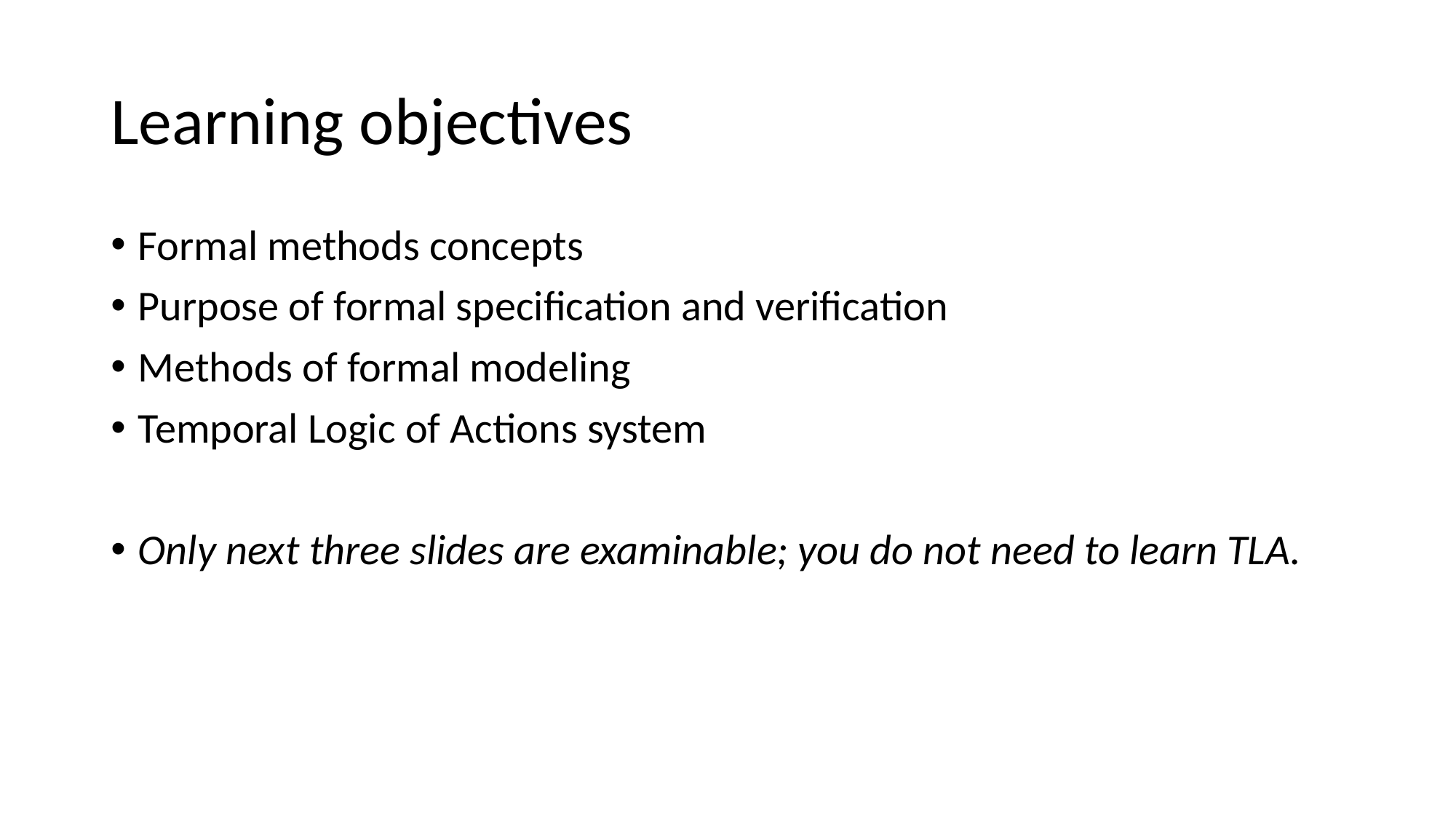

# Learning objectives
Formal methods concepts
Purpose of formal specification and verification
Methods of formal modeling
Temporal Logic of Actions system

Only next three slides are examinable; you do not need to learn TLA.